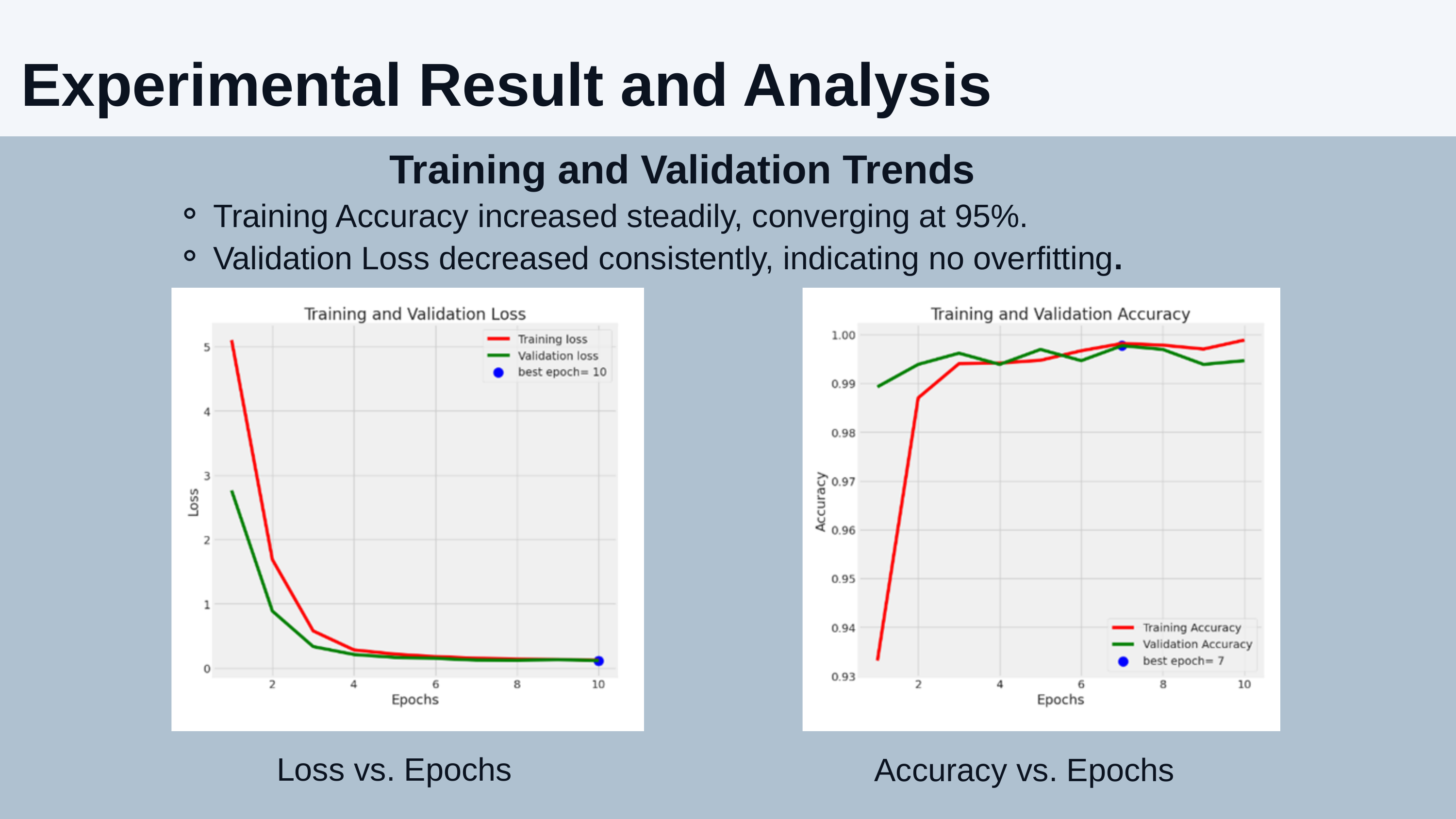

Experimental Result and Analysis
Training and Validation Trends
Training Accuracy increased steadily, converging at 95%.
Validation Loss decreased consistently, indicating no overfitting.

Loss vs. Epochs
Accuracy vs. Epochs